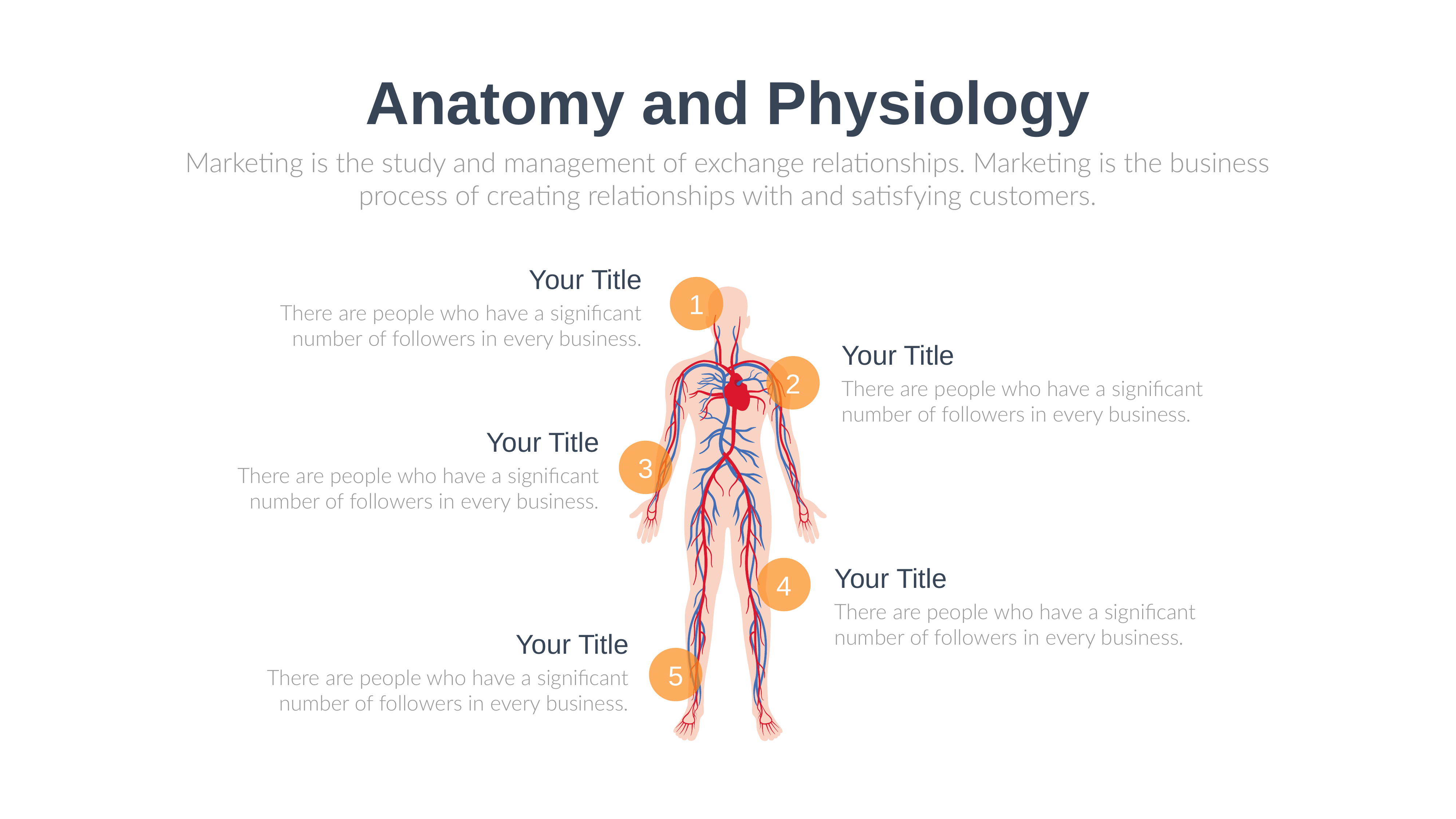

Anatomy and Physiology
Marketing is the study and management of exchange relationships. Marketing is the business process of creating relationships with and satisfying customers.
Your Title
There are people who have a significant number of followers in every business.
1

Your Title
There are people who have a significant number of followers in every business.
2

Your Title
There are people who have a significant number of followers in every business.

3

4
Your Title
There are people who have a significant number of followers in every business.

Your Title
There are people who have a significant number of followers in every business.

5